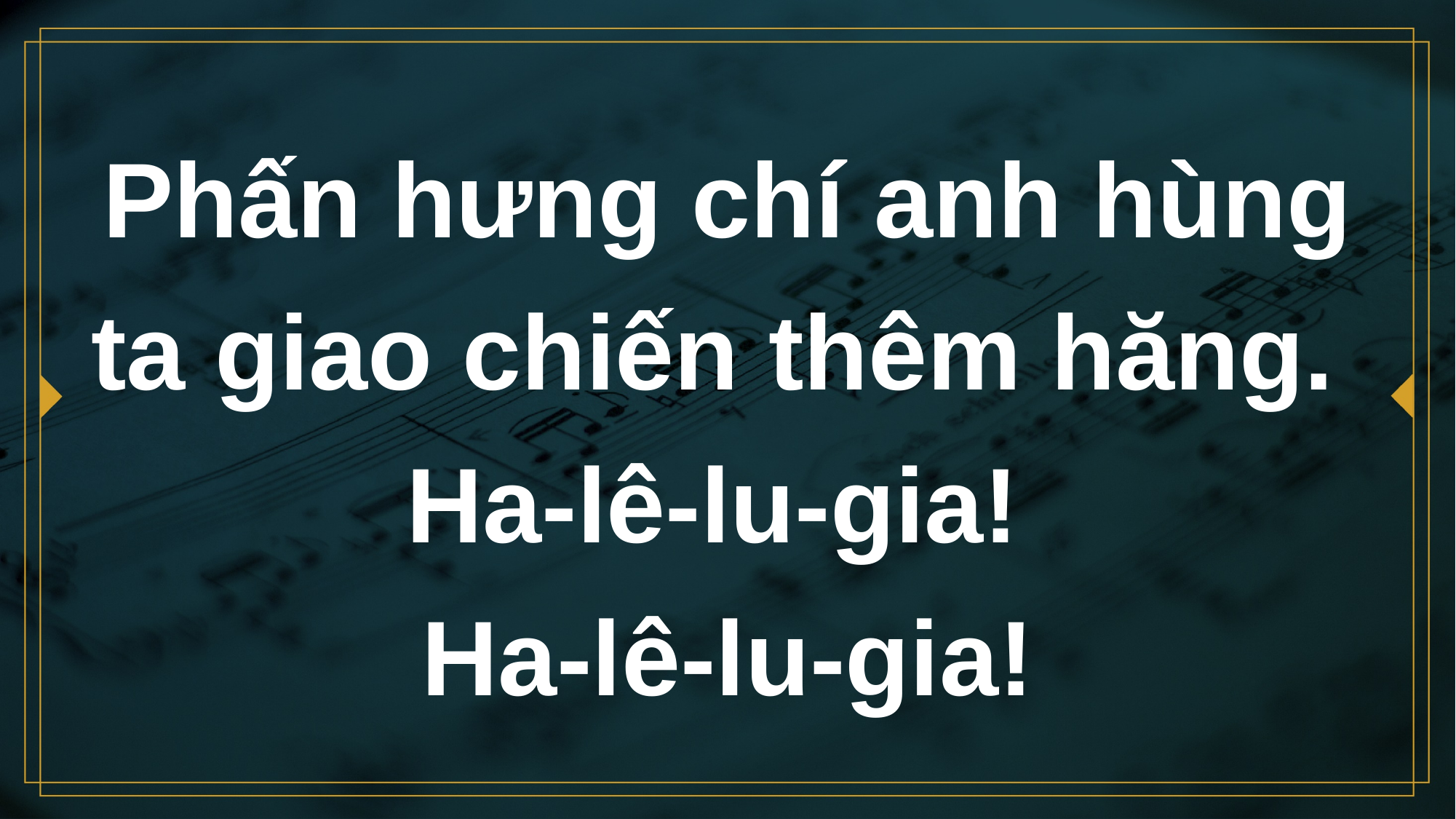

# Phấn hưng chí anh hùng ta giao chiến thêm hăng. Ha-lê-lu-gia! Ha-lê-lu-gia!